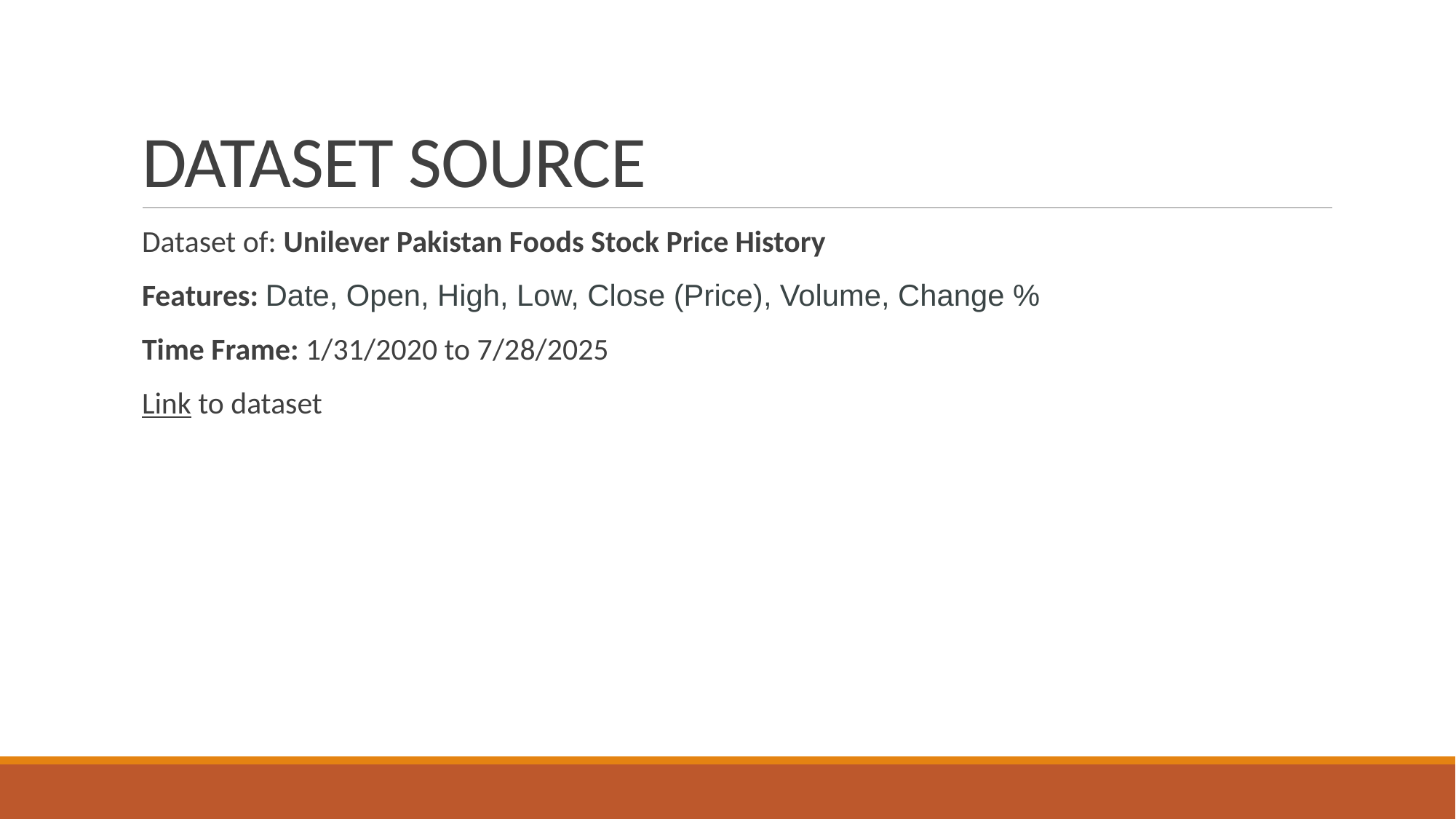

# DATASET SOURCE
Dataset of: Unilever Pakistan Foods Stock Price History
Features: Date, Open, High, Low, Close (Price), Volume, Change %
Time Frame: 1/31/2020 to 7/28/2025
Link to dataset